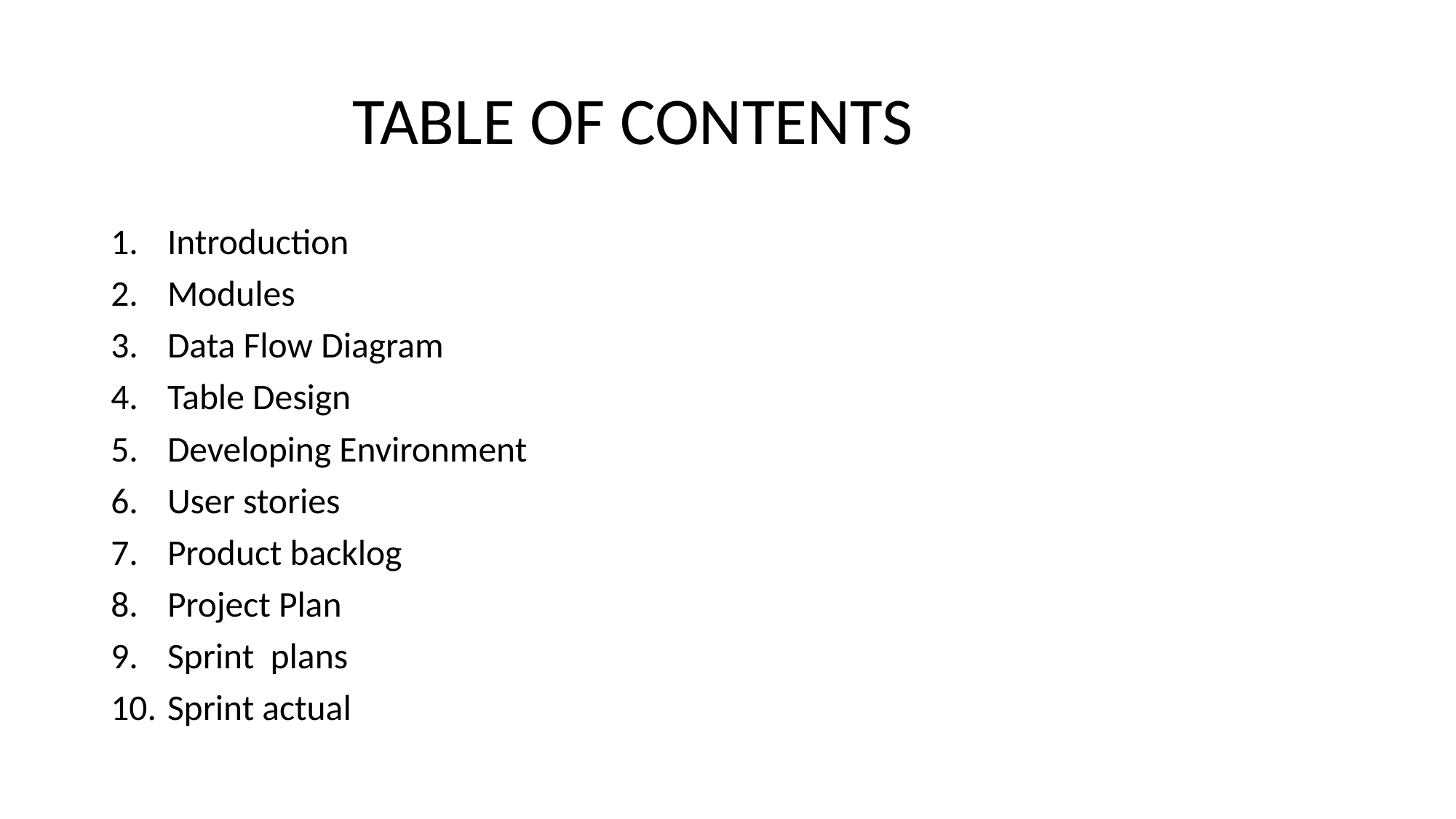

# TABLE OF CONTENTS
Introduction
Modules
Data Flow Diagram
Table Design
Developing Environment
User stories
Product backlog
Project Plan
Sprint  plans
Sprint actual